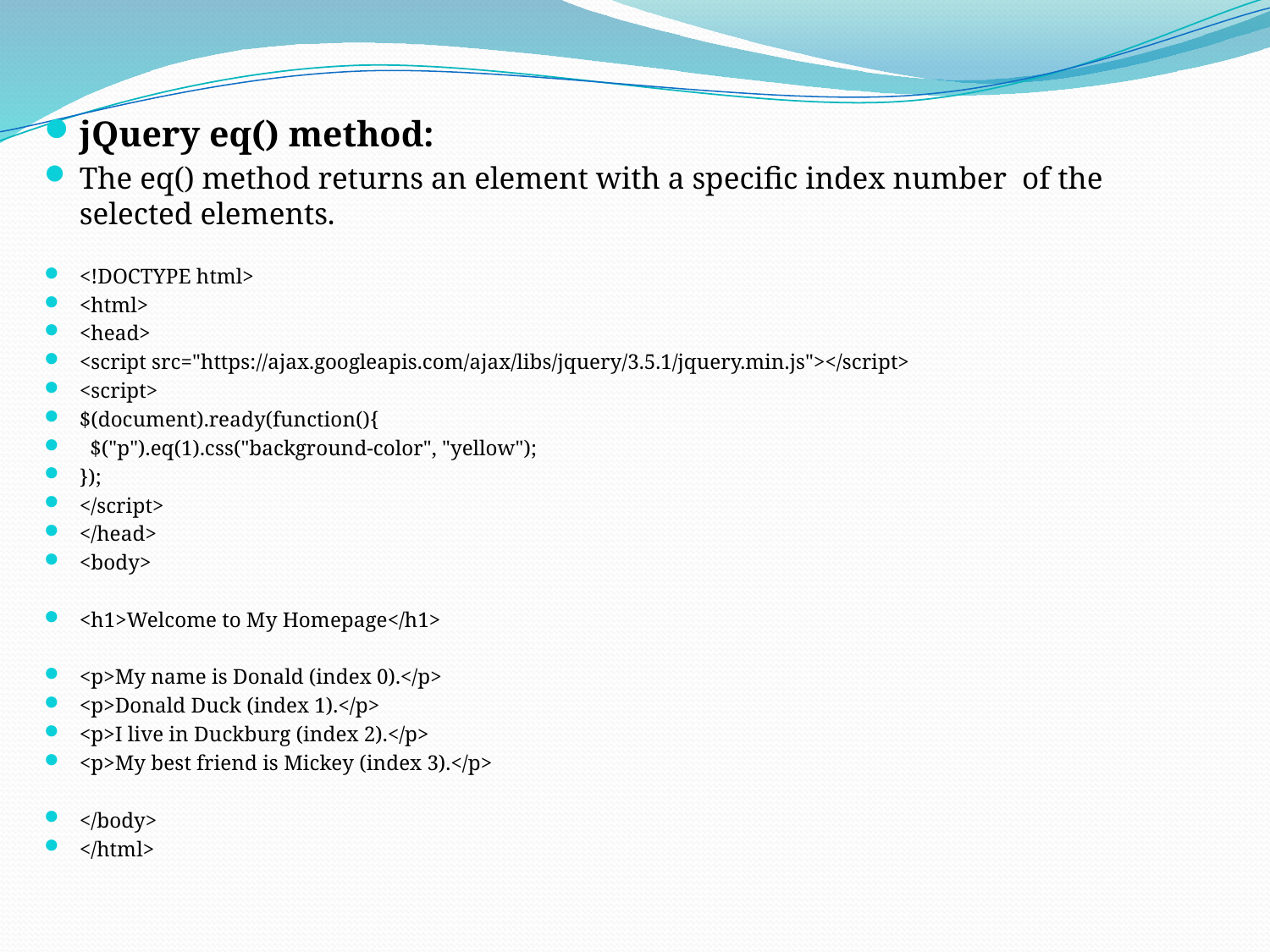

jQuery eq() method:
The eq() method returns an element with a specific index number  of the selected elements.

<!DOCTYPE html>
<html>
<head>
<script src="https://ajax.googleapis.com/ajax/libs/jquery/3.5.1/jquery.min.js"></script>
<script>
$(document).ready(function(){
  $("p").eq(1).css("background-color", "yellow");
});
</script>
</head>
<body>

<h1>Welcome to My Homepage</h1>

<p>My name is Donald (index 0).</p>
<p>Donald Duck (index 1).</p>
<p>I live in Duckburg (index 2).</p>
<p>My best friend is Mickey (index 3).</p>

</body>
</html>